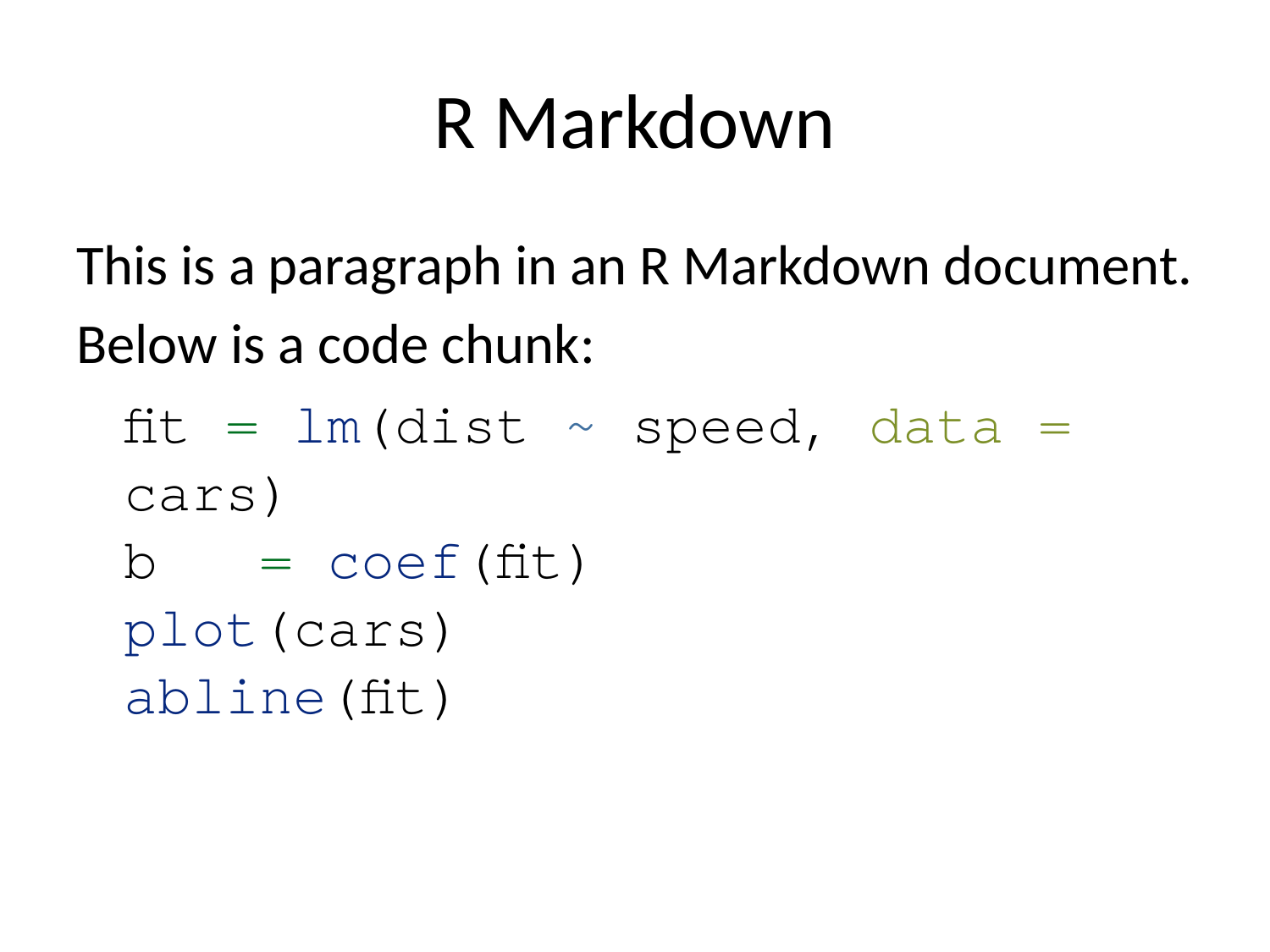

# R Markdown
This is a paragraph in an R Markdown document.
Below is a code chunk:
fit = lm(dist ~ speed, data = cars)
b   = coef(fit)
plot(cars)
abline(fit)